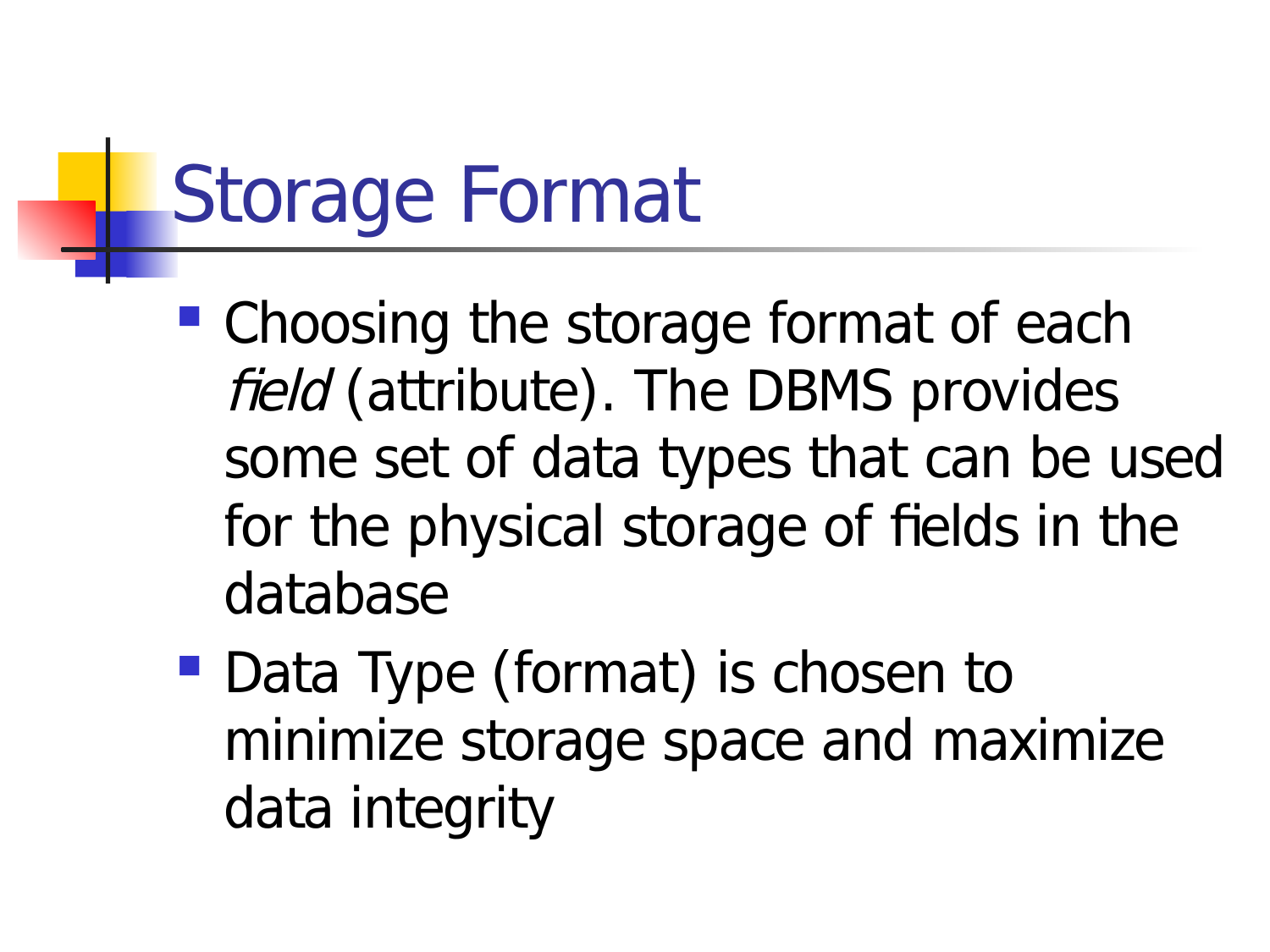

# Storage Format
Choosing the storage format of each field (attribute). The DBMS provides some set of data types that can be used for the physical storage of fields in the database
Data Type (format) is chosen to minimize storage space and maximize data integrity